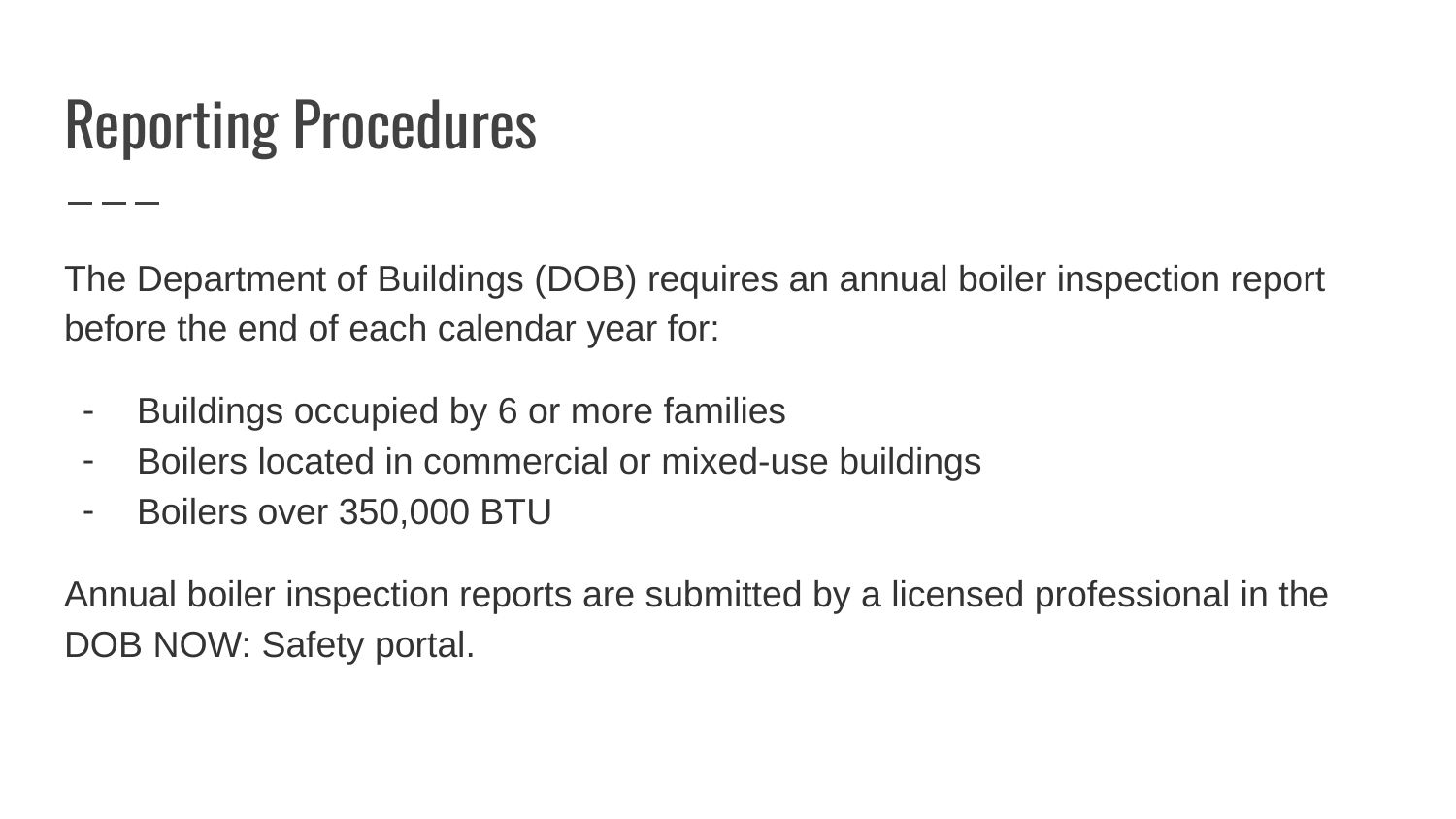

# Reporting Procedures
The Department of Buildings (DOB) requires an annual boiler inspection report before the end of each calendar year for:
Buildings occupied by 6 or more families
Boilers located in commercial or mixed-use buildings
Boilers over 350,000 BTU
Annual boiler inspection reports are submitted by a licensed professional in the DOB NOW: Safety portal.